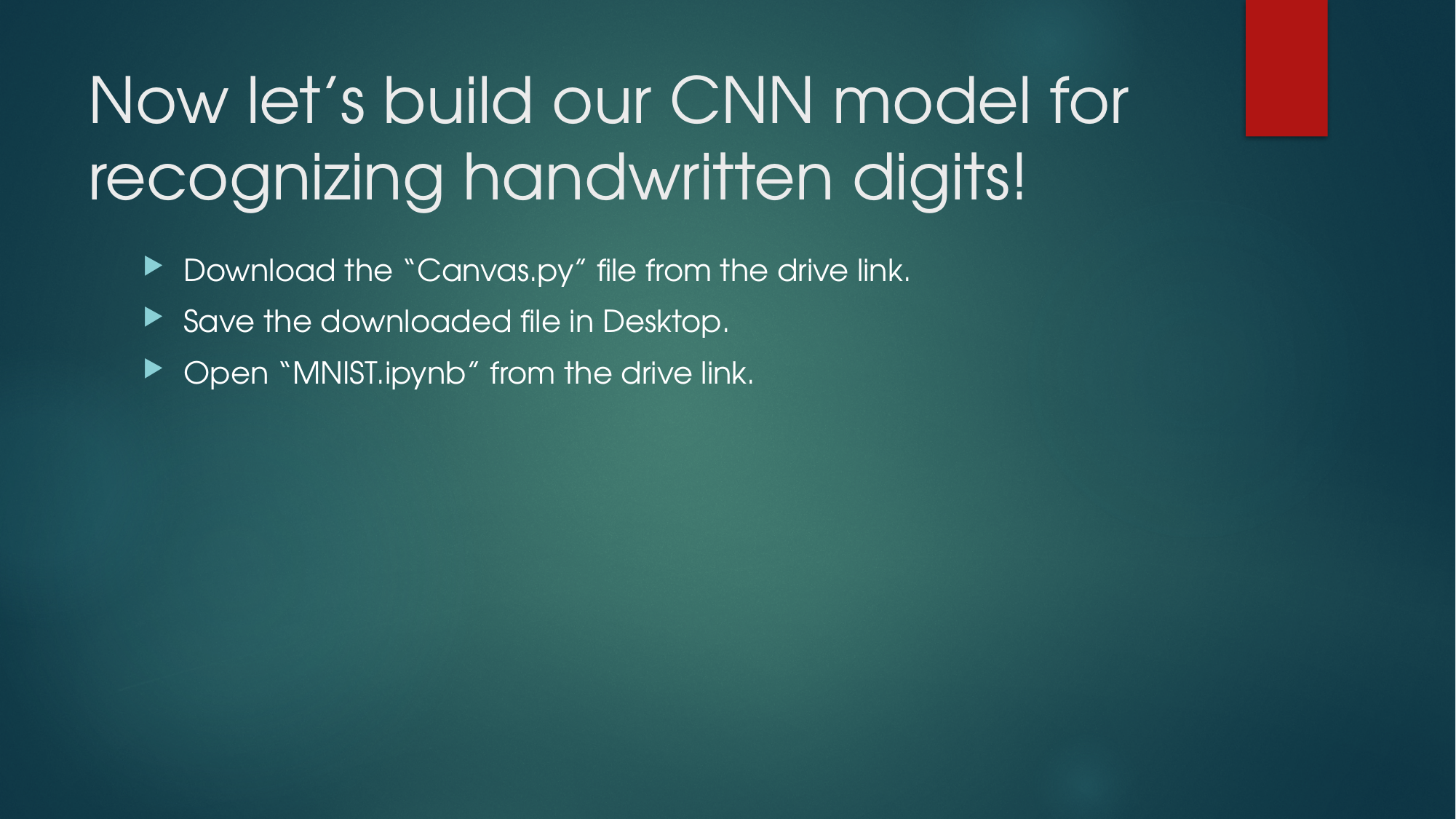

# Now let’s build our CNN model for recognizing handwritten digits!
Download the “Canvas.py” file from the drive link.
Save the downloaded file in Desktop.
Open “MNIST.ipynb” from the drive link.